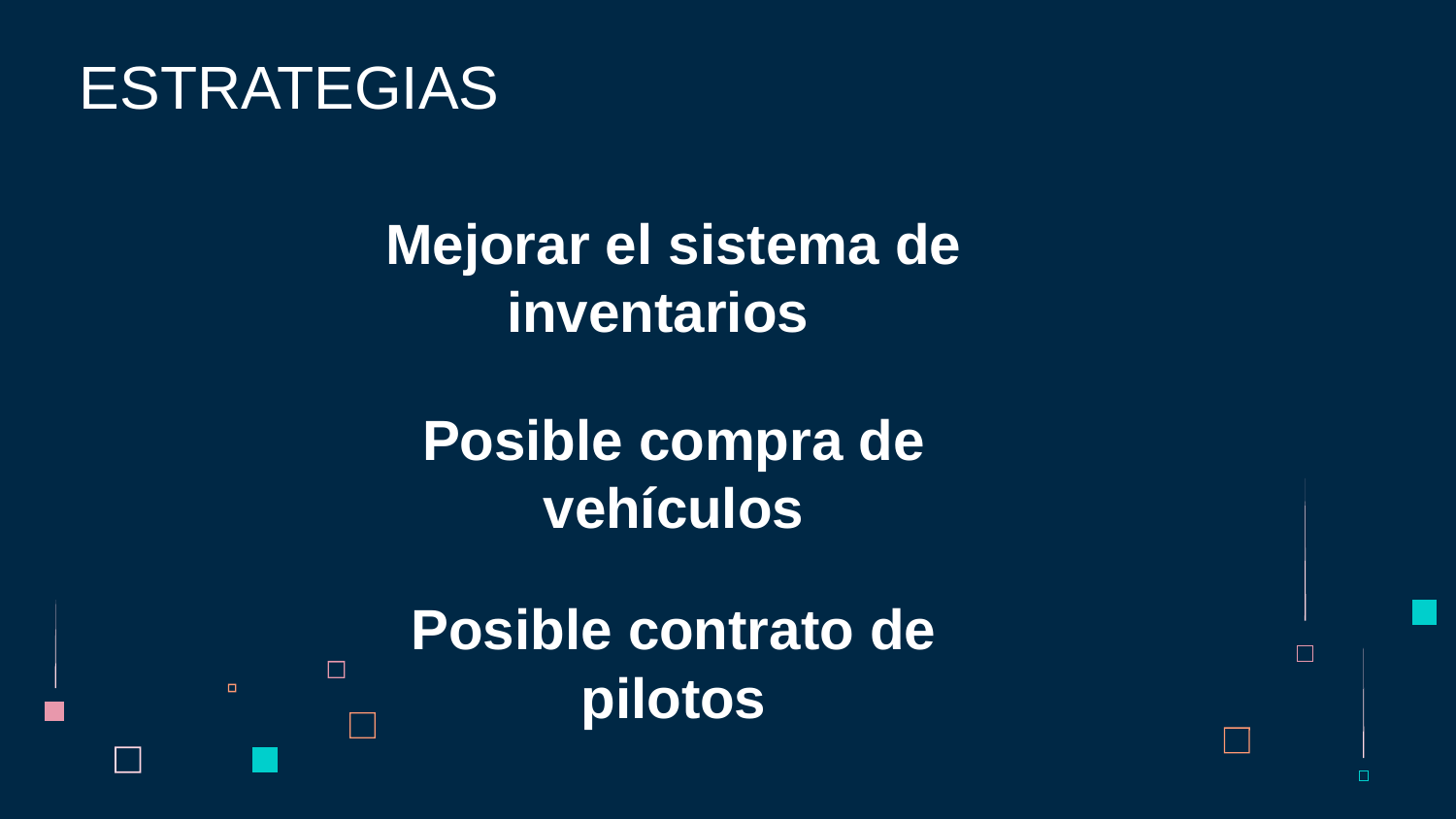

# ESTRATEGIAS
Mejorar el sistema de inventarios
Posible compra de vehículos
Posible contrato de pilotos